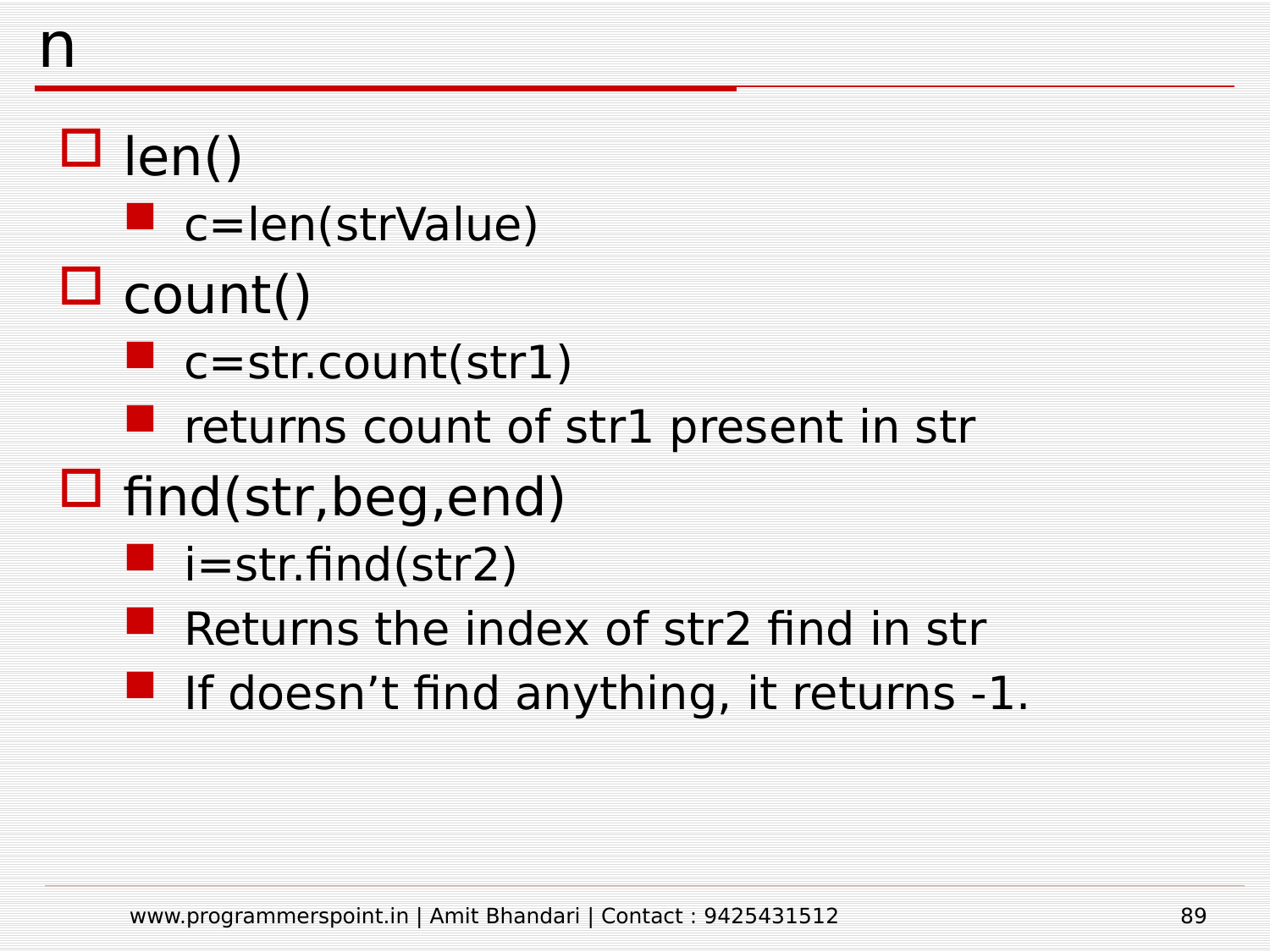

# function
len()
c=len(strValue)
count()
c=str.count(str1)
returns count of str1 present in str
find(str,beg,end)
i=str.find(str2)
Returns the index of str2 find in str
If doesn’t find anything, it returns -1.

www.programmerspoint.in | Amit Bhandari | Contact : 9425431512
89